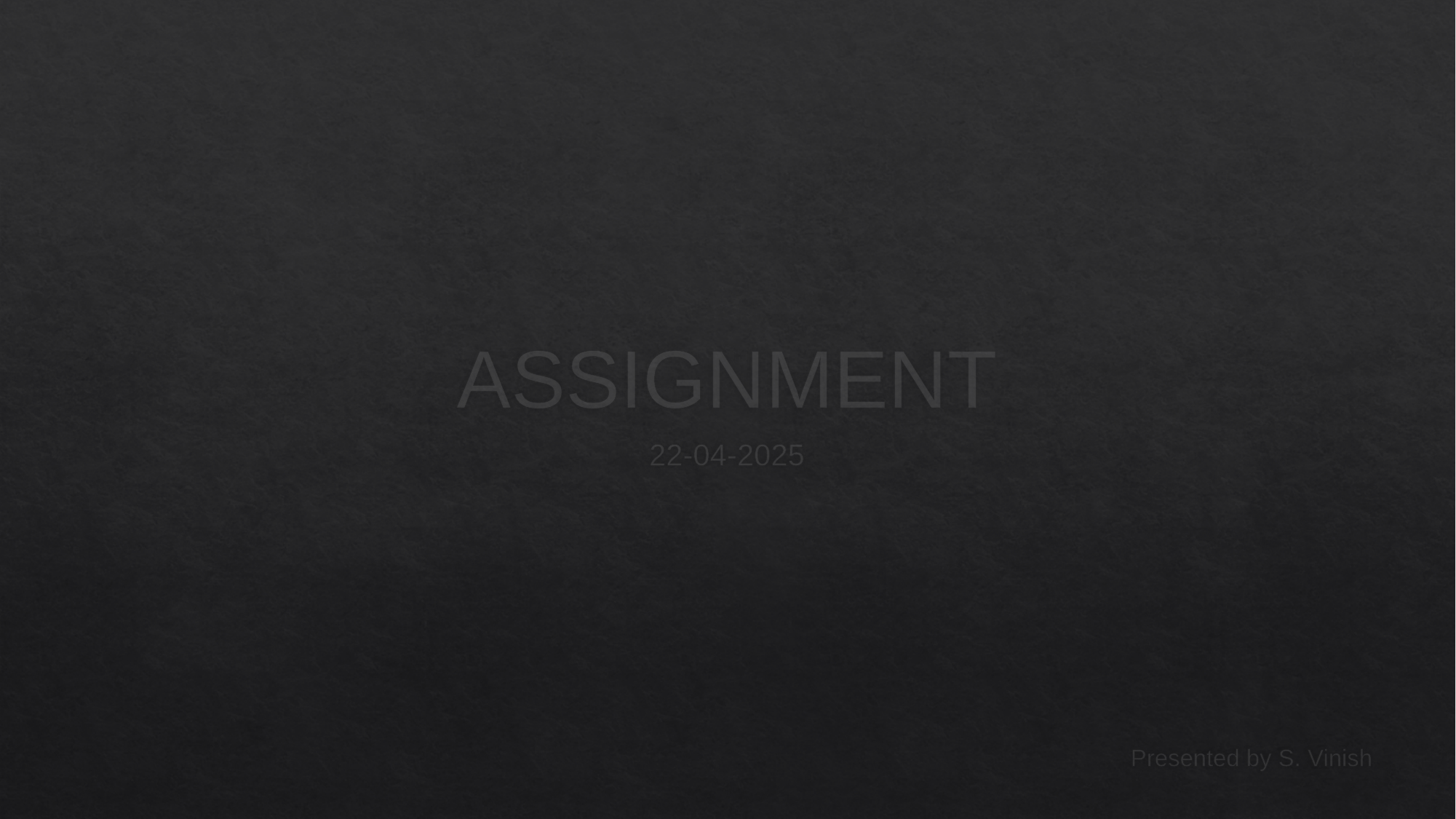

# ASSIGNMENT
22-04-2025
Presented by S. Vinish